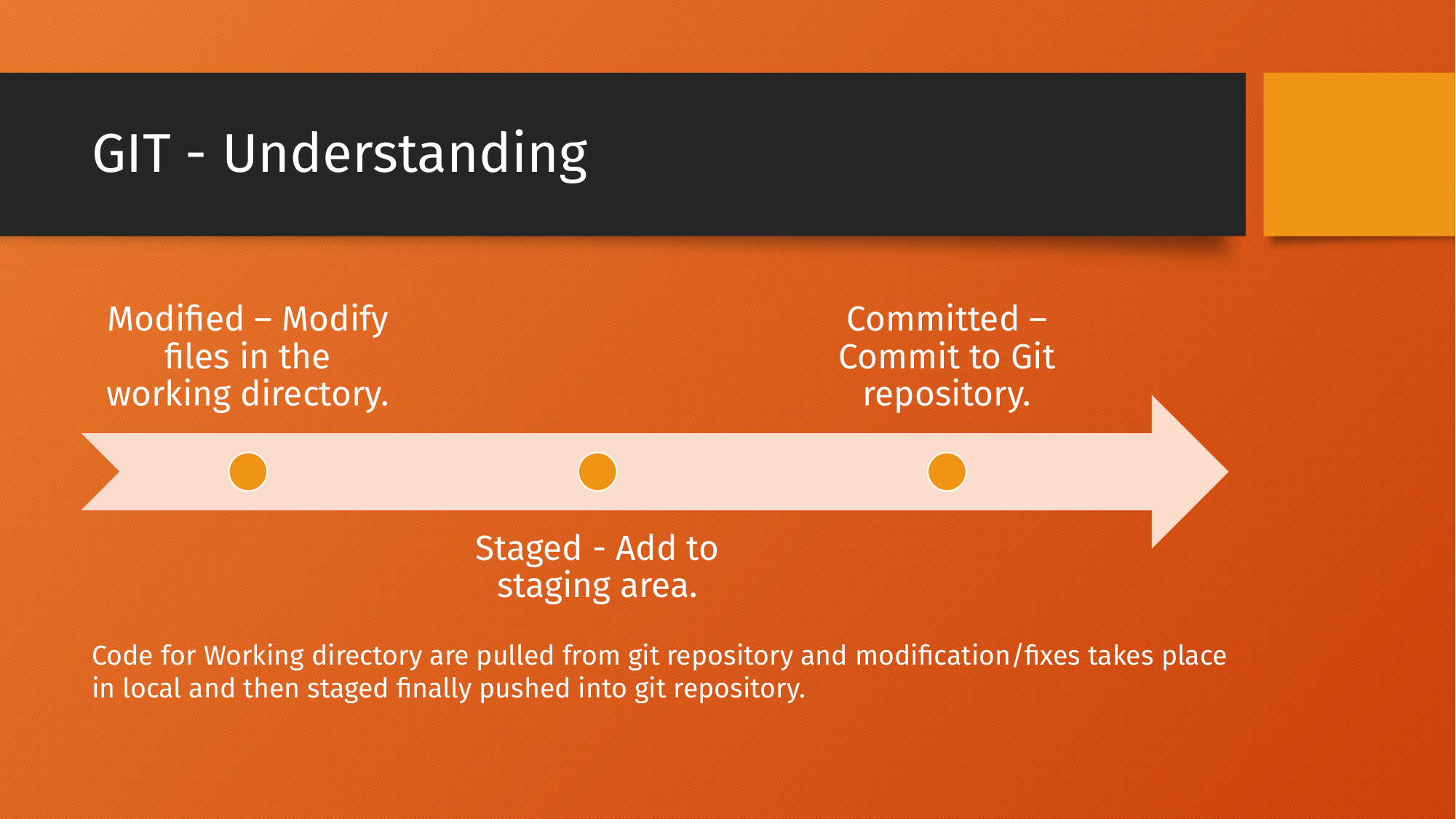

# GIT - Understanding
Modified – Modify files in the working directory.
Staged - Add to staging area.
Committed – Commit to Git repository.
Code for Working directory are pulled from git repository and modification/fixes takes place in local and then staged finally pushed into git repository.